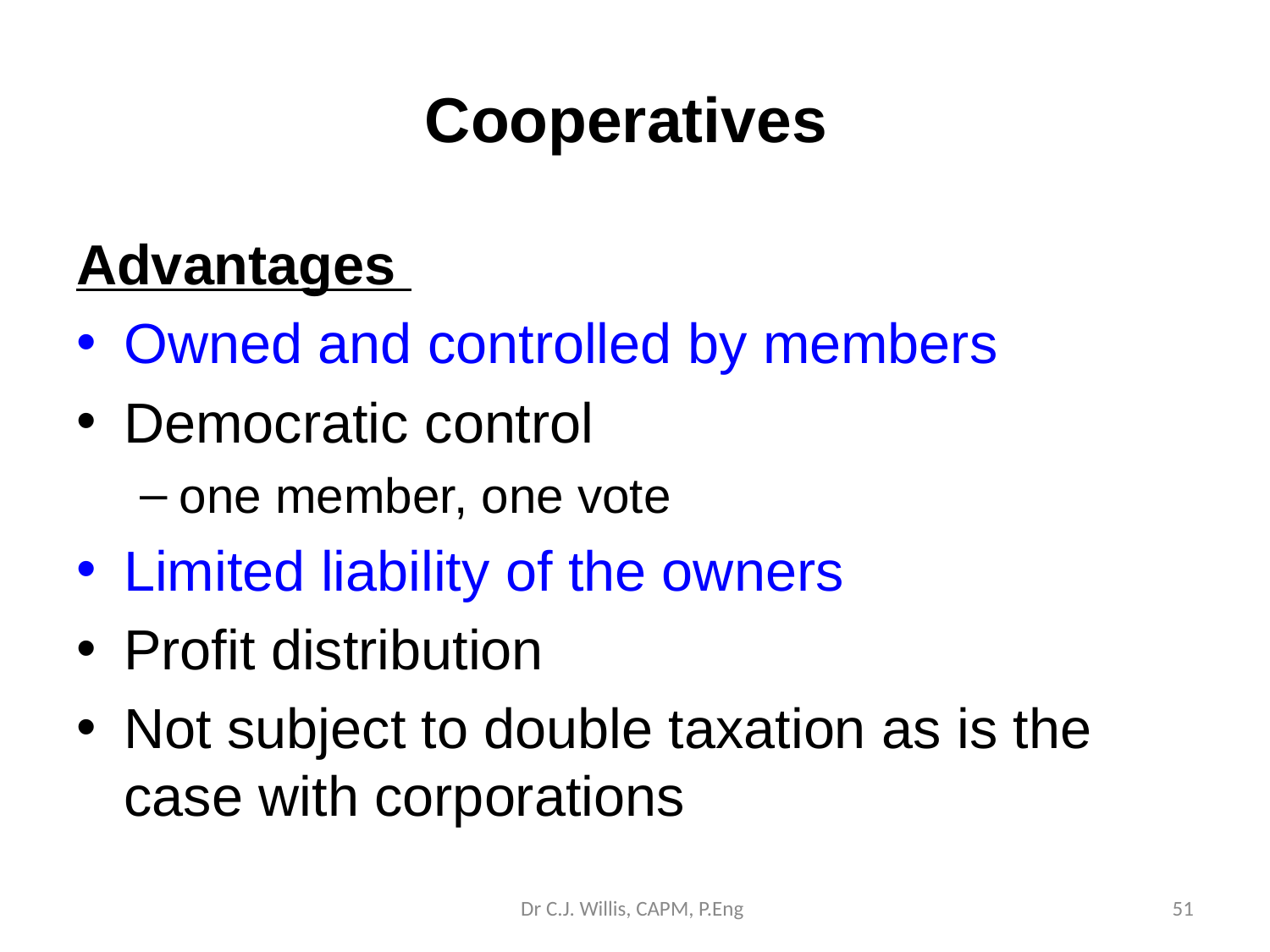

Cooperatives
Advantages
Owned and controlled by members
Democratic control
one member, one vote
Limited liability of the owners
Profit distribution
Not subject to double taxation as is the case with corporations
Dr C.J. Willis, CAPM, P.Eng
51